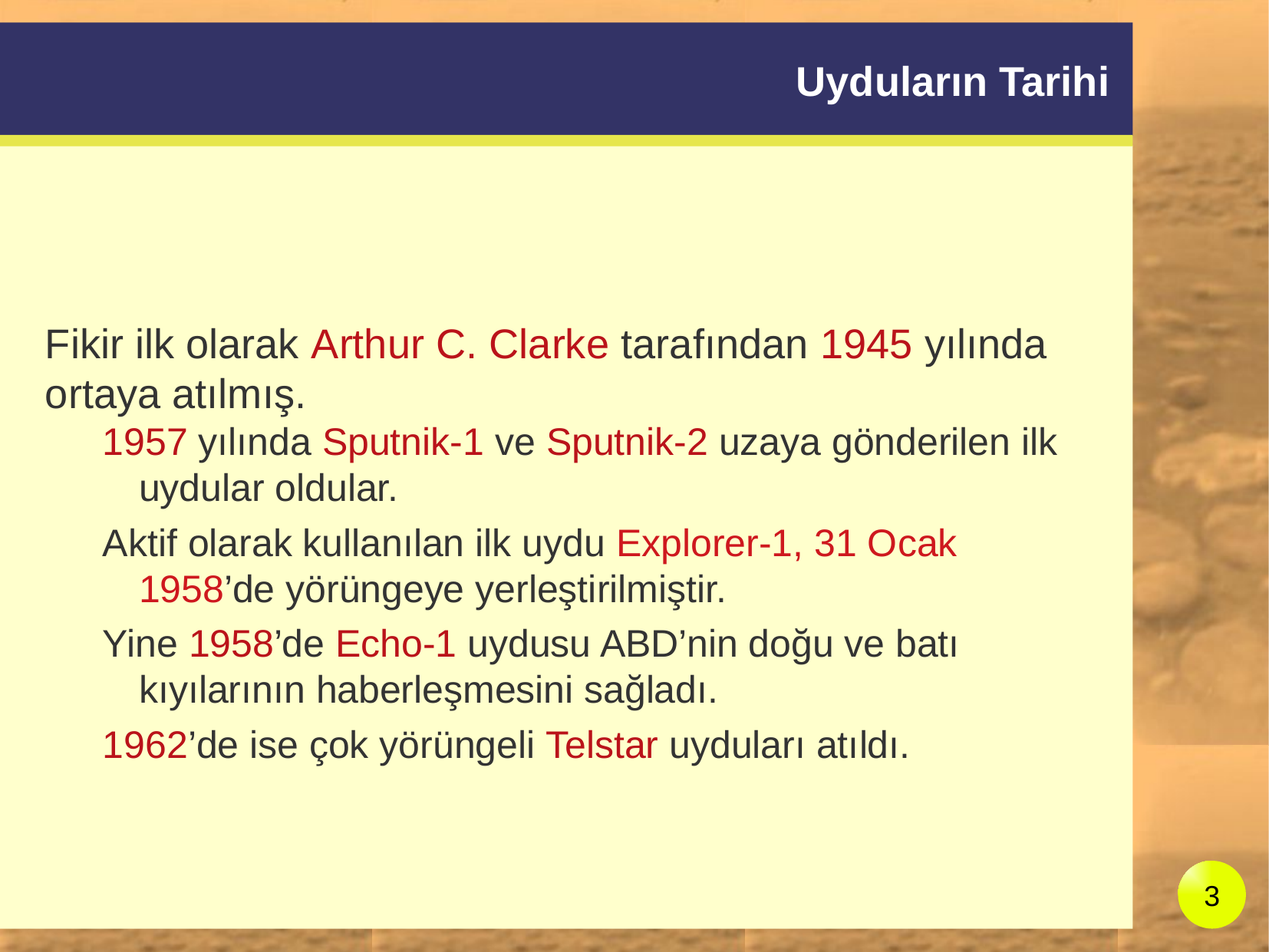

Uyduların Tarihi
Fikir ilk olarak Arthur C. Clarke tarafından 1945 yılında ortaya atılmış.
1957 yılında Sputnik-1 ve Sputnik-2 uzaya gönderilen ilk uydular oldular.
Aktif olarak kullanılan ilk uydu Explorer-1, 31 Ocak 1958’de yörüngeye yerleştirilmiştir.
Yine 1958’de Echo-1 uydusu ABD’nin doğu ve batı kıyılarının haberleşmesini sağladı.
1962’de ise çok yörüngeli Telstar uyduları atıldı.